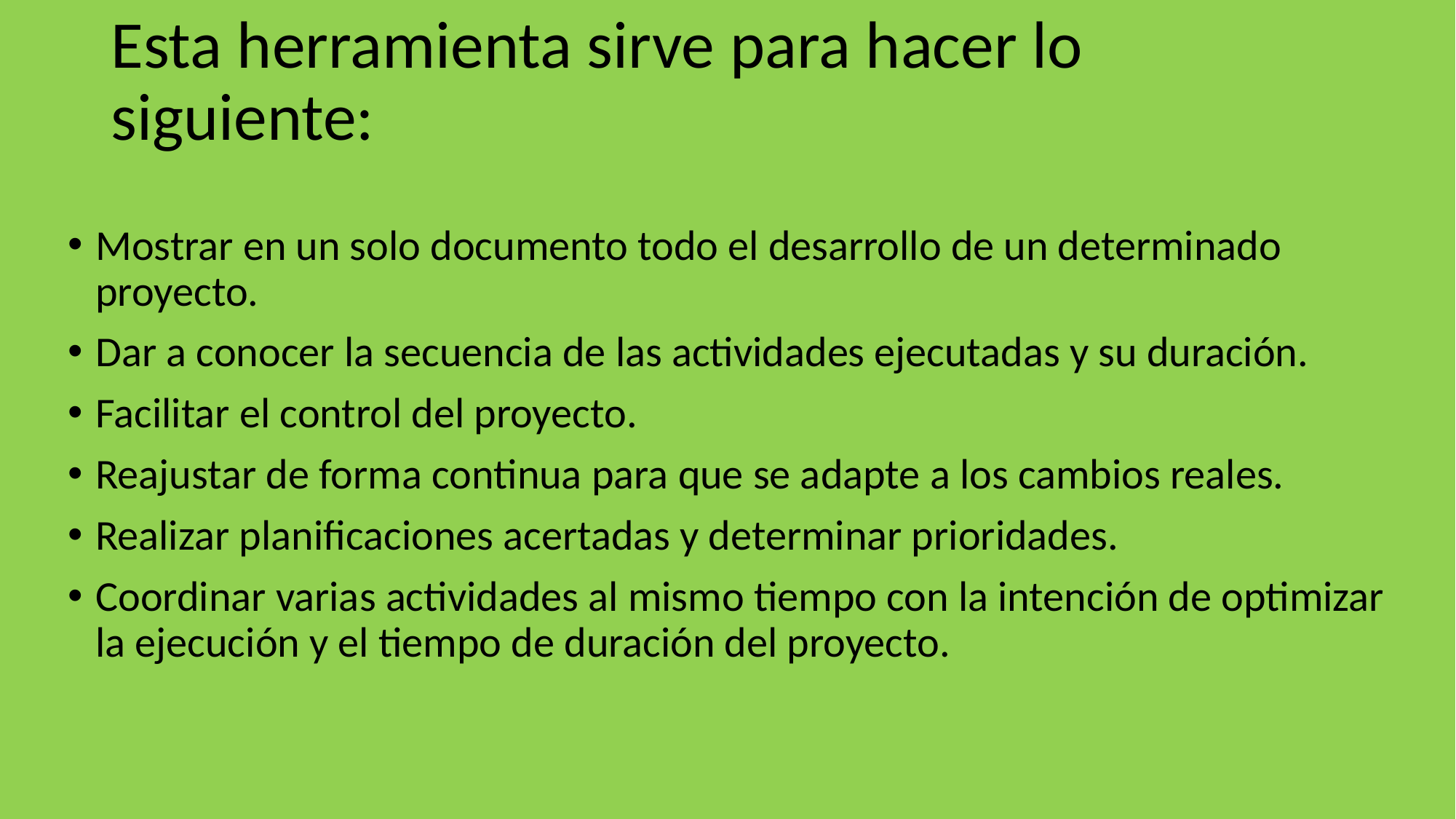

# Esta herramienta sirve para hacer lo siguiente:
Mostrar en un solo documento todo el desarrollo de un determinado proyecto.
Dar a conocer la secuencia de las actividades ejecutadas y su duración.
Facilitar el control del proyecto.
Reajustar de forma continua para que se adapte a los cambios reales.
Realizar planificaciones acertadas y determinar prioridades.
Coordinar varias actividades al mismo tiempo con la intención de optimizar la ejecución y el tiempo de duración del proyecto.